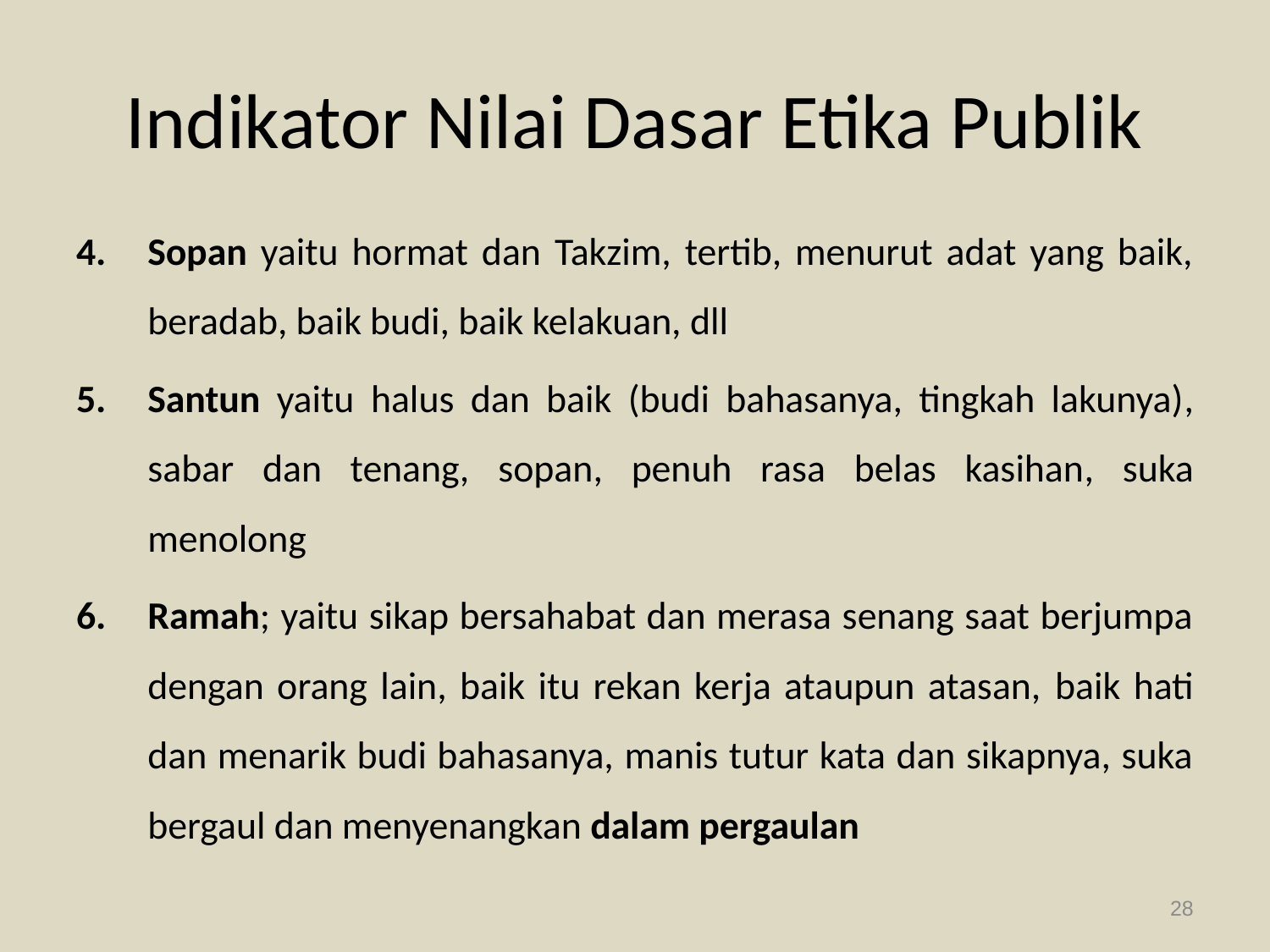

# Indikator Nilai Dasar Etika Publik
Sopan yaitu hormat dan Takzim, tertib, menurut adat yang baik, beradab, baik budi, baik kelakuan, dll
Santun yaitu halus dan baik (budi bahasanya, tingkah lakunya), sabar dan tenang, sopan, penuh rasa belas kasihan, suka menolong
Ramah; yaitu sikap bersahabat dan merasa senang saat berjumpa dengan orang lain, baik itu rekan kerja ataupun atasan, baik hati dan menarik budi bahasanya, manis tutur kata dan sikapnya, suka bergaul dan menyenangkan dalam pergaulan

28